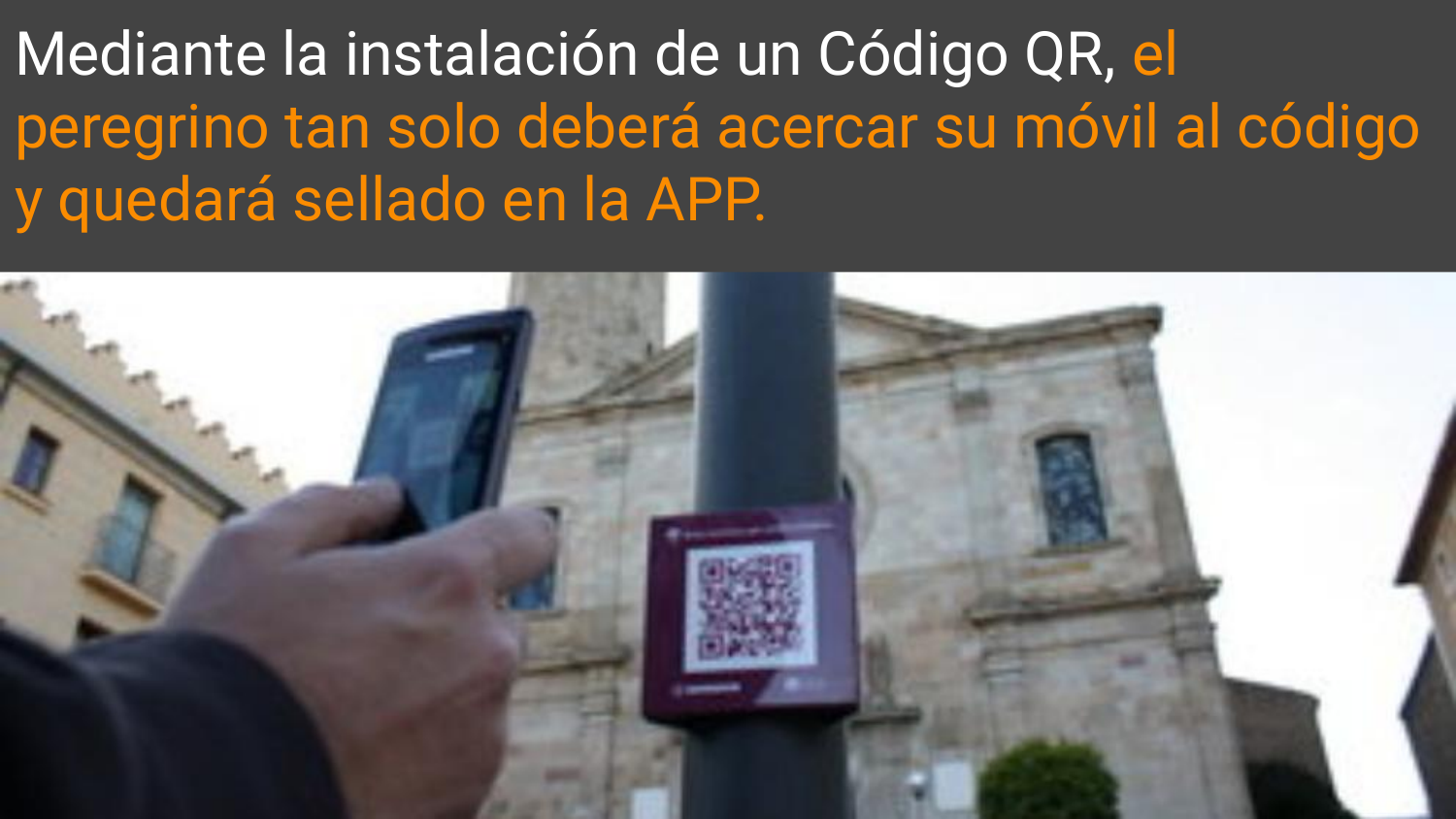

Mediante la instalación de un Código QR, el peregrino tan solo deberá acercar su móvil al código y quedará sellado en la APP.